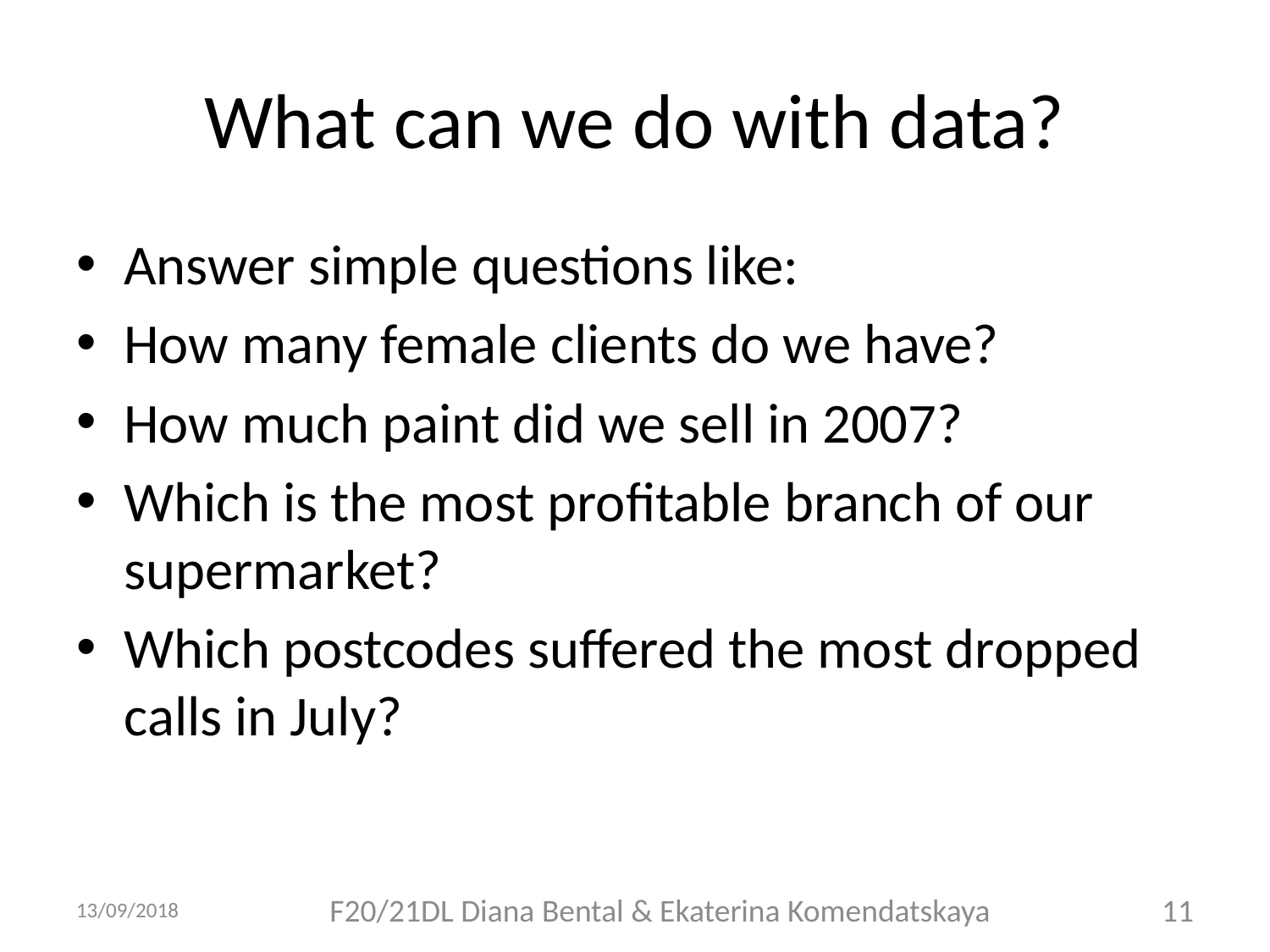

# What can we do with data?
Answer simple questions like:
How many female clients do we have?
How much paint did we sell in 2007?
Which is the most profitable branch of our supermarket?
Which postcodes suffered the most dropped calls in July?
13/09/2018
F20/21DL Diana Bental & Ekaterina Komendatskaya
11